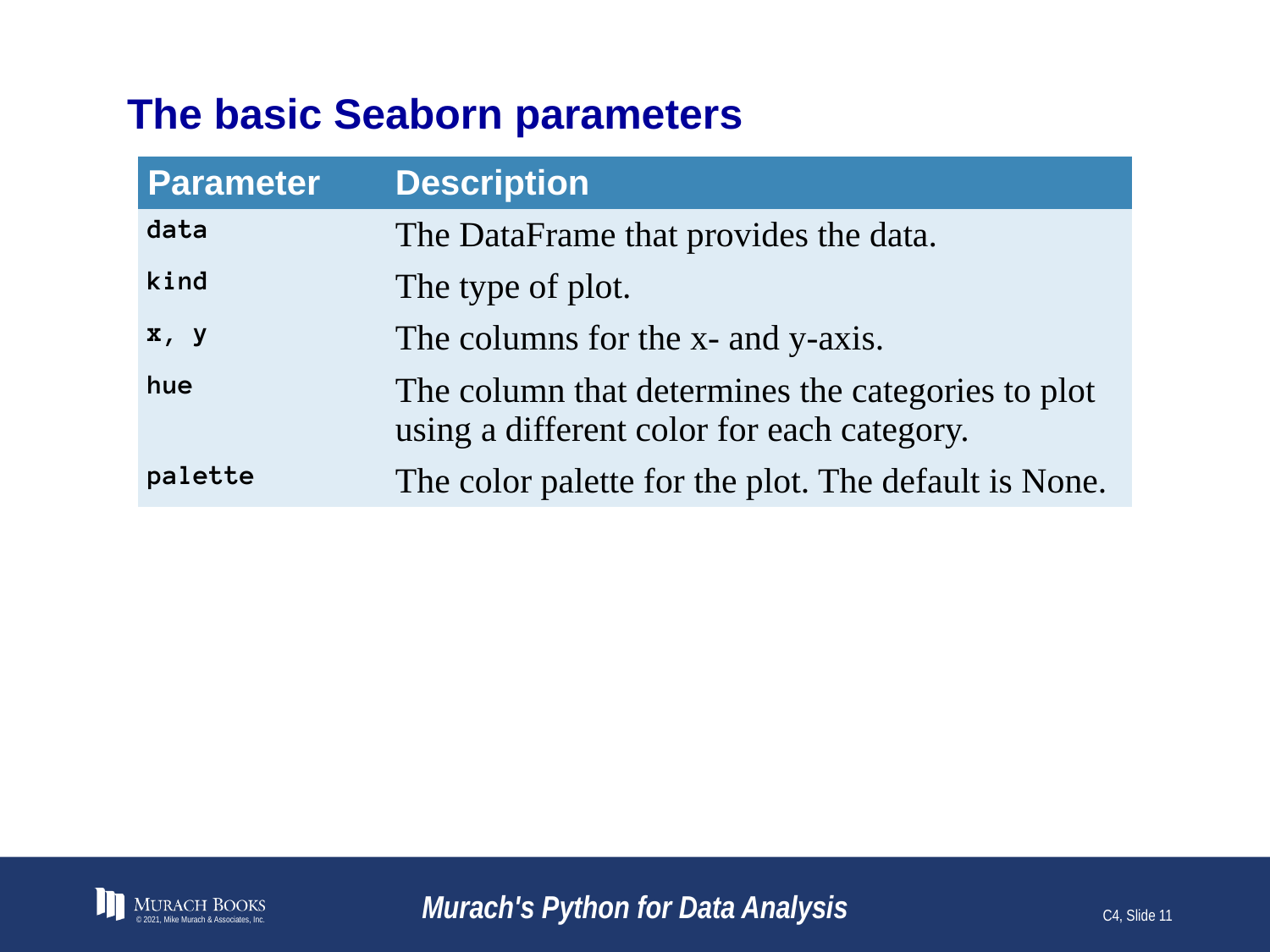

# The basic Seaborn parameters
| Parameter | Description |
| --- | --- |
| data | The DataFrame that provides the data. |
| kind | The type of plot. |
| x, y | The columns for the x- and y-axis. |
| hue | The column that determines the categories to plot using a different color for each category. |
| palette | The color palette for the plot. The default is None. |
© 2021, Mike Murach & Associates, Inc.
Murach's Python for Data Analysis

C4, Slide 11